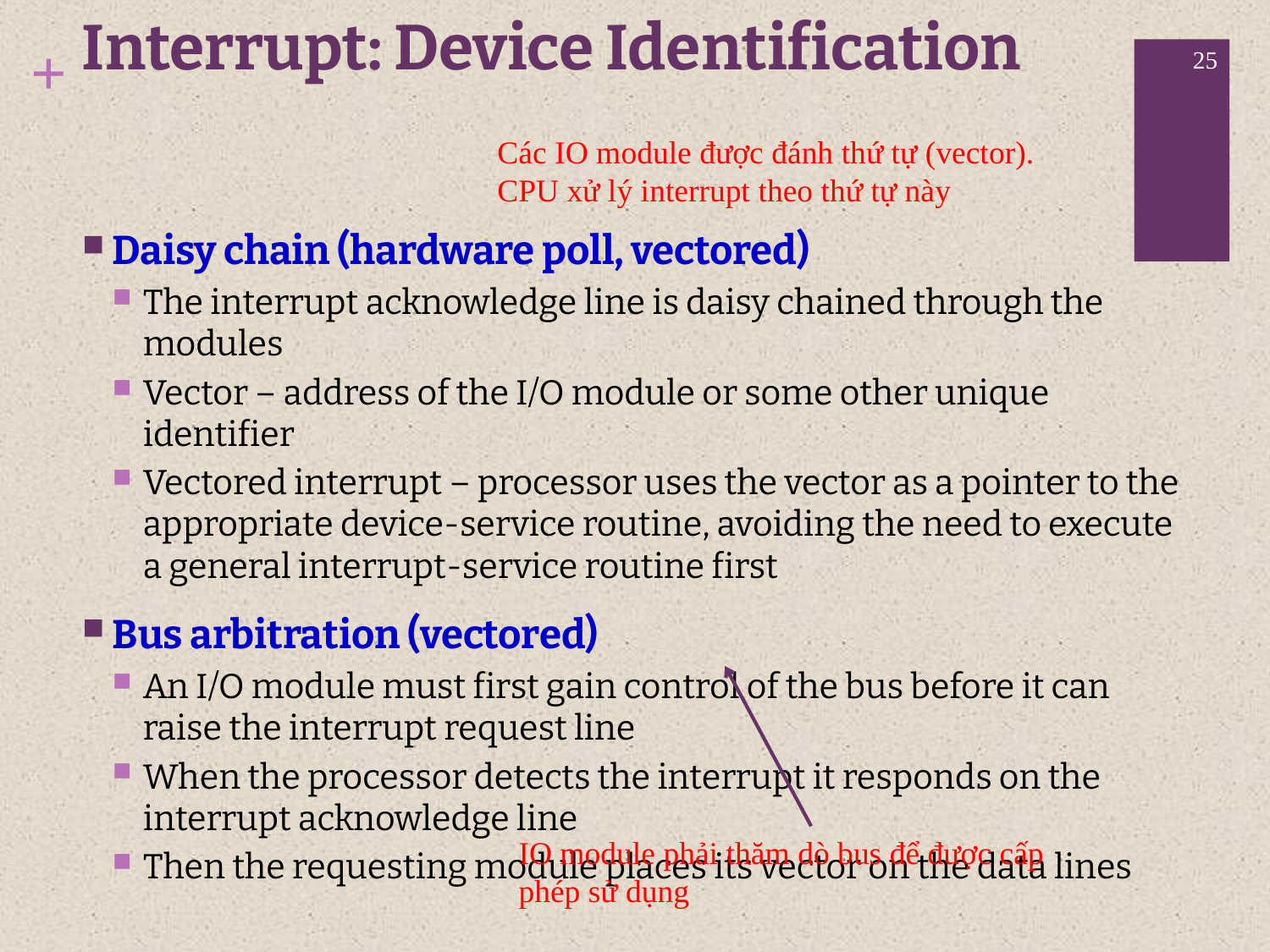

# Interrupt: Device Identification
25
Các IO module được đánh thứ tự (vector). CPU xử lý interrupt theo thứ tự này
Daisy chain (hardware poll, vectored)
The interrupt acknowledge line is daisy chained through the modules
Vector – address of the I/O module or some other unique identifier
Vectored interrupt – processor uses the vector as a pointer to the appropriate device-service routine, avoiding the need to execute a general interrupt-service routine first
Bus arbitration (vectored)
An I/O module must first gain control of the bus before it can raise the interrupt request line
When the processor detects the interrupt it responds on the interrupt acknowledge line
Then the requesting module places its vector on the data lines
IO module phải thăm dò bus để được cấp phép sử dụng